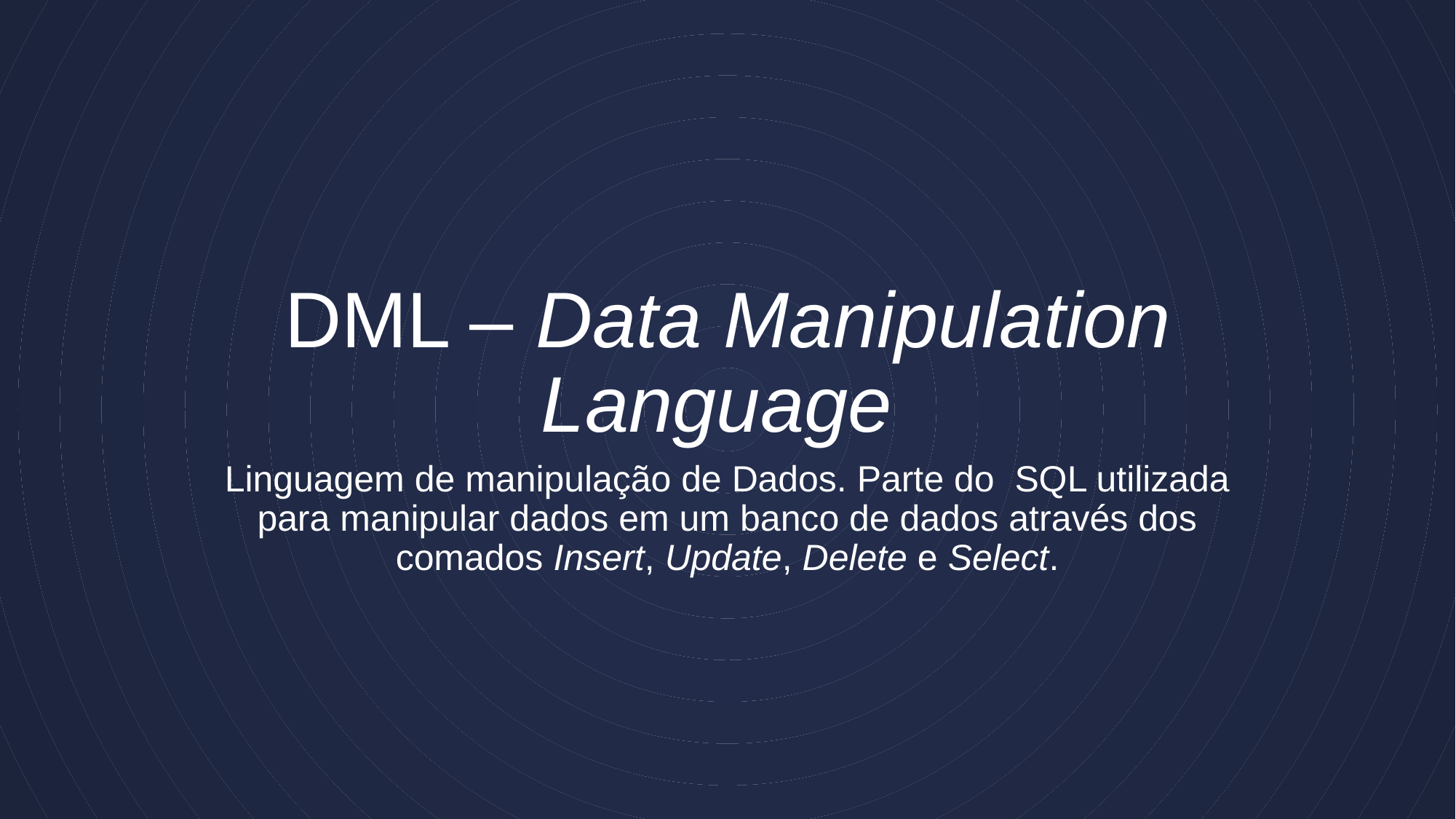

# DML – Data Manipulation Language
Linguagem de manipulação de Dados. Parte do  SQL utilizada para manipular dados em um banco de dados através dos comados Insert, Update, Delete e Select.